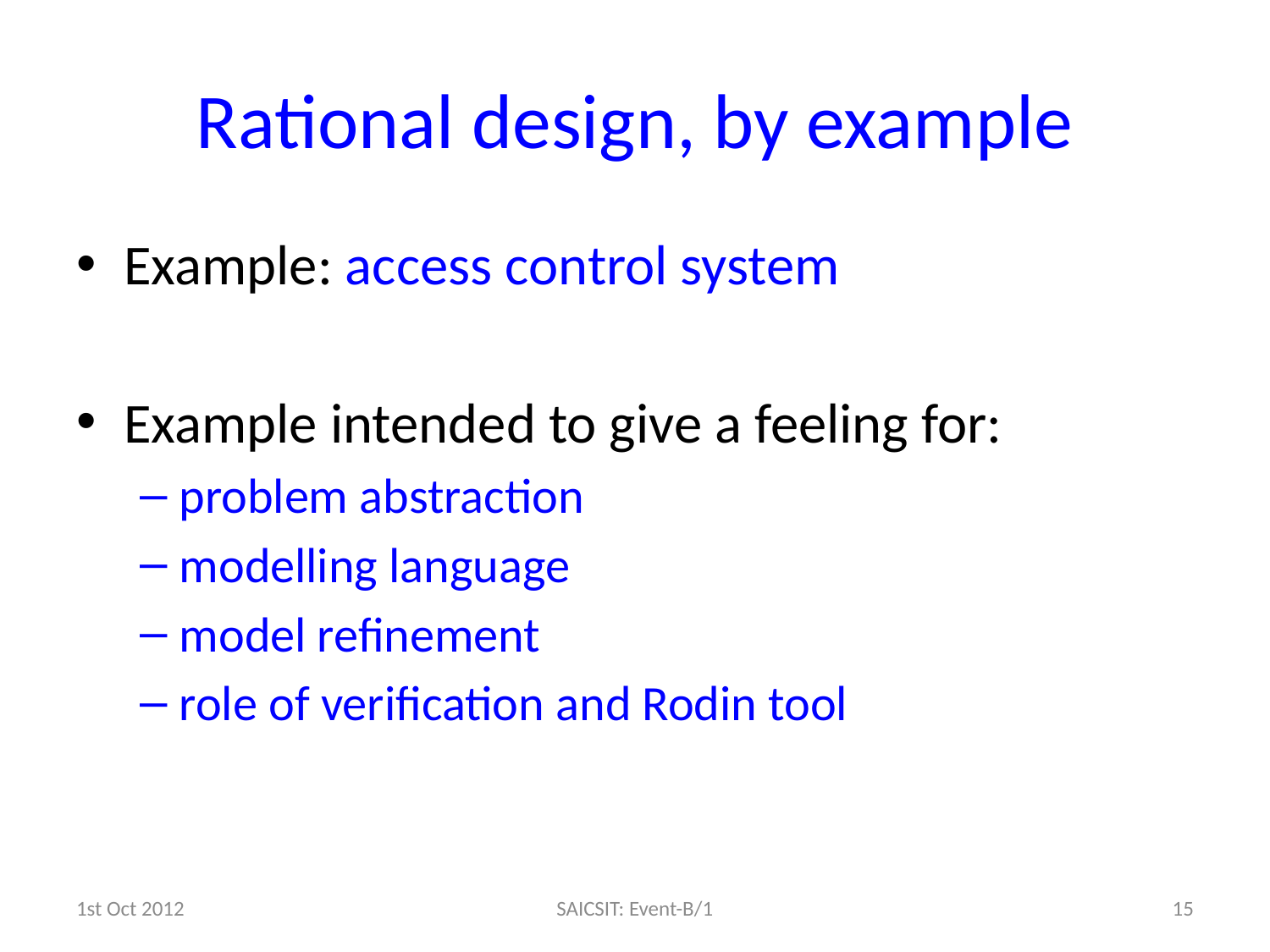

# Rational design, by example
Example: access control system

Example intended to give a feeling for:
problem abstraction
modelling language
model refinement
role of verification and Rodin tool
1st Oct 2012
SAICSIT: Event-B/1
15